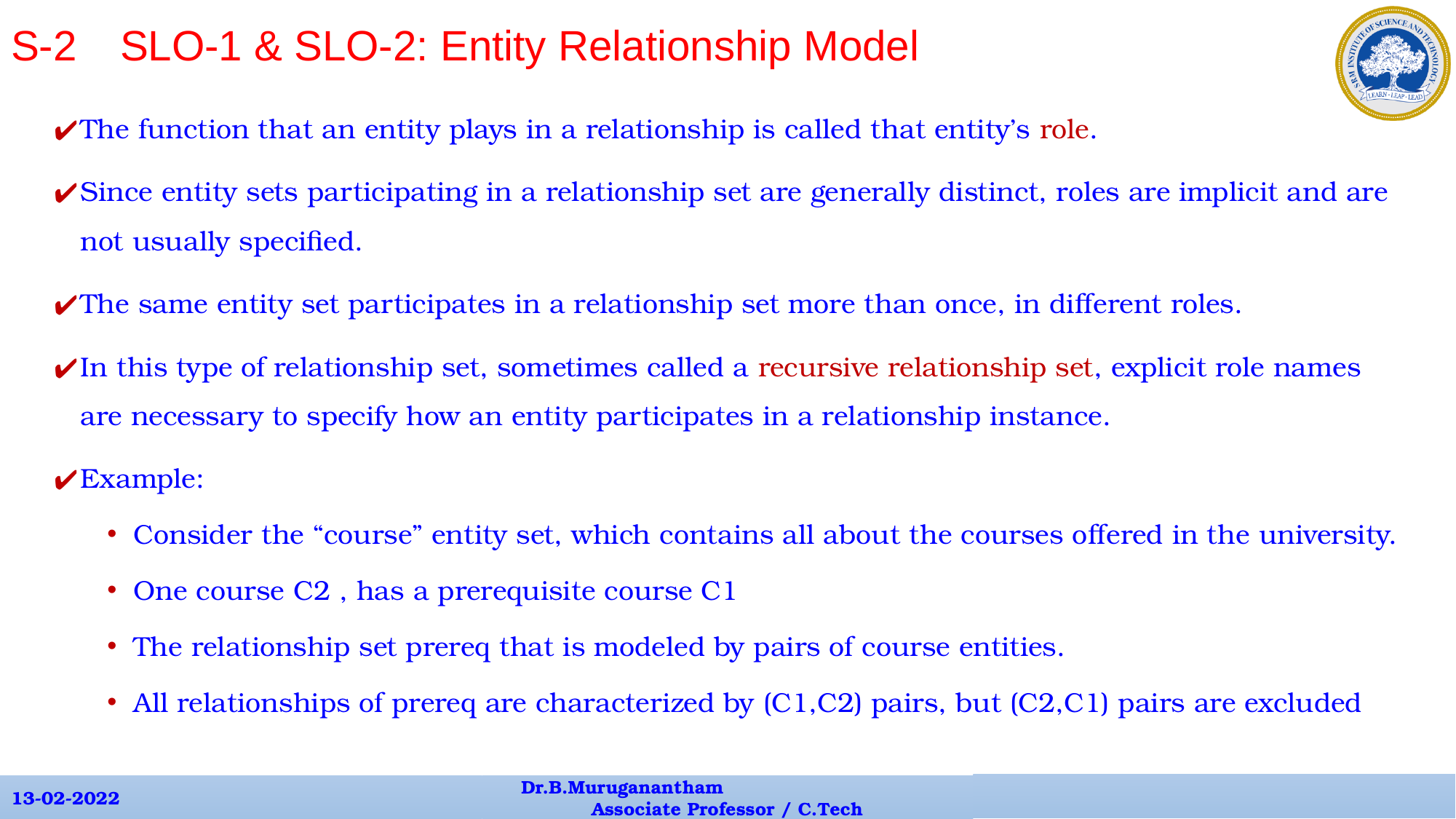

S-2 	SLO-1 & SLO-2: Entity Relationship Model

The function that an entity plays in a relationship is called that entity’s role.
Since entity sets participating in a relationship set are generally distinct, roles are implicit and are not usually specified.
The same entity set participates in a relationship set more than once, in different roles.
In this type of relationship set, sometimes called a recursive relationship set, explicit role names are necessary to specify how an entity participates in a relationship instance.
Example:
Consider the “course” entity set, which contains all about the courses offered in the university.
One course C2 , has a prerequisite course C1
The relationship set prereq that is modeled by pairs of course entities.
All relationships of prereq are characterized by (C1,C2) pairs, but (C2,C1) pairs are excluded
25
13-02-2022
Dr.B.Muruganantham                                   Associate Professor / C.Tech